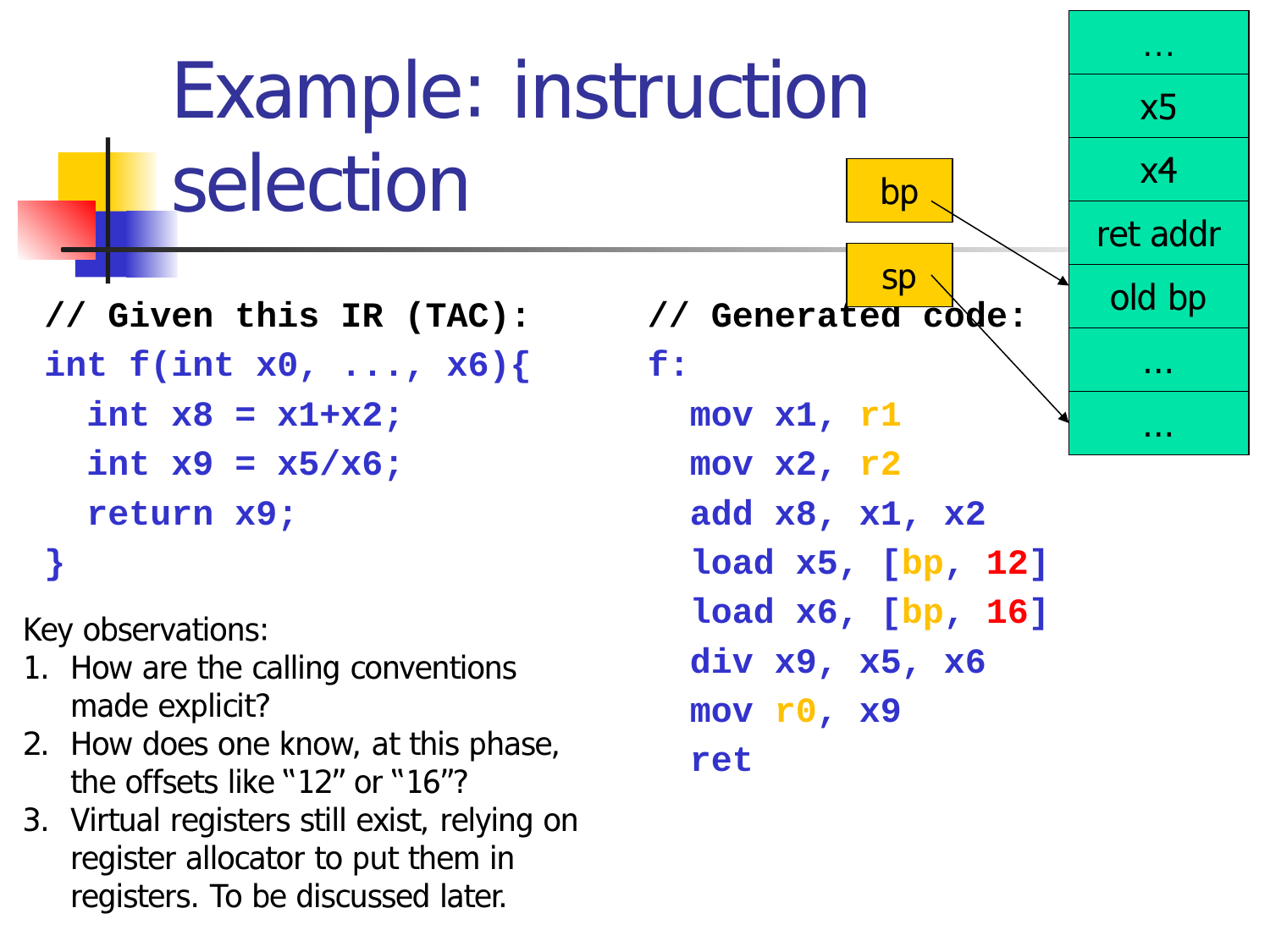

…
# Example: instruction selection
x5
x4
bp

ret addr
sp
old bp

// Given this IR (TAC):
int f(int x0, ..., x6){
  int x8 = x1+x2;
  int x9 = x5/x6;
  return x9;
}
// Generated code:
f:
  mov x1, r1
  mov x2, r2
  add x8, x1, x2
  load x5, [bp, 12]
  load x6, [bp, 16]
  div x9, x5, x6
  mov r0, x9
  ret
...
...
Key observations:
How are the calling conventions made explicit?
How does one know, at this phase, the offsets like “12” or “16”?
Virtual registers still exist, relying on register allocator to put them in registers. To be discussed later.